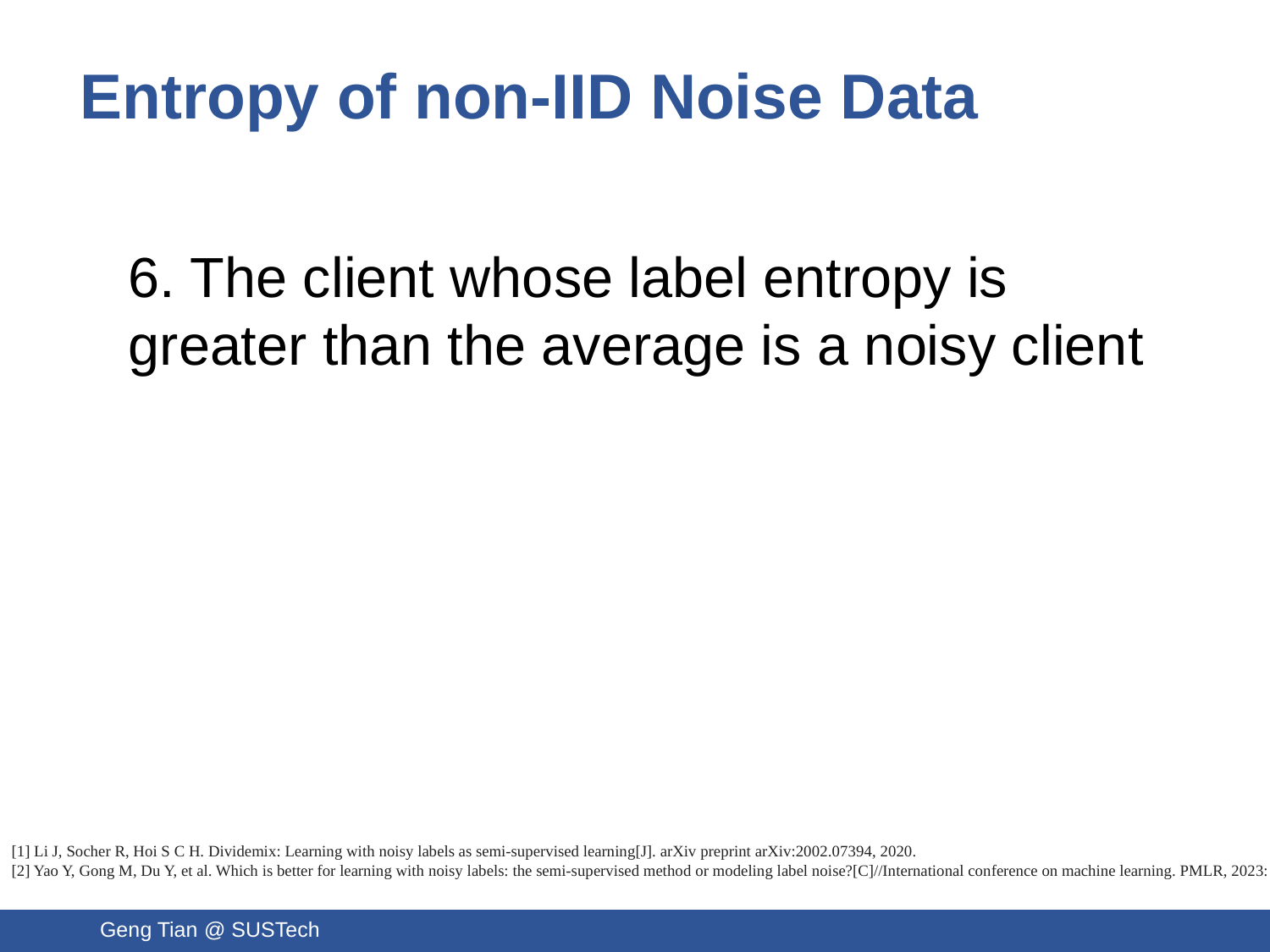

# Entropy of non-IID Noise Data
6. The client whose label entropy is greater than the average is a noisy client
[1] Li J, Socher R, Hoi S C H. Dividemix: Learning with noisy labels as semi-supervised learning[J]. arXiv preprint arXiv:2002.07394, 2020.
[2] Yao Y, Gong M, Du Y, et al. Which is better for learning with noisy labels: the semi-supervised method or modeling label noise?[C]//International conference on machine learning. PMLR, 2023: 39660-39673.
Geng Tian @ SUSTech
15